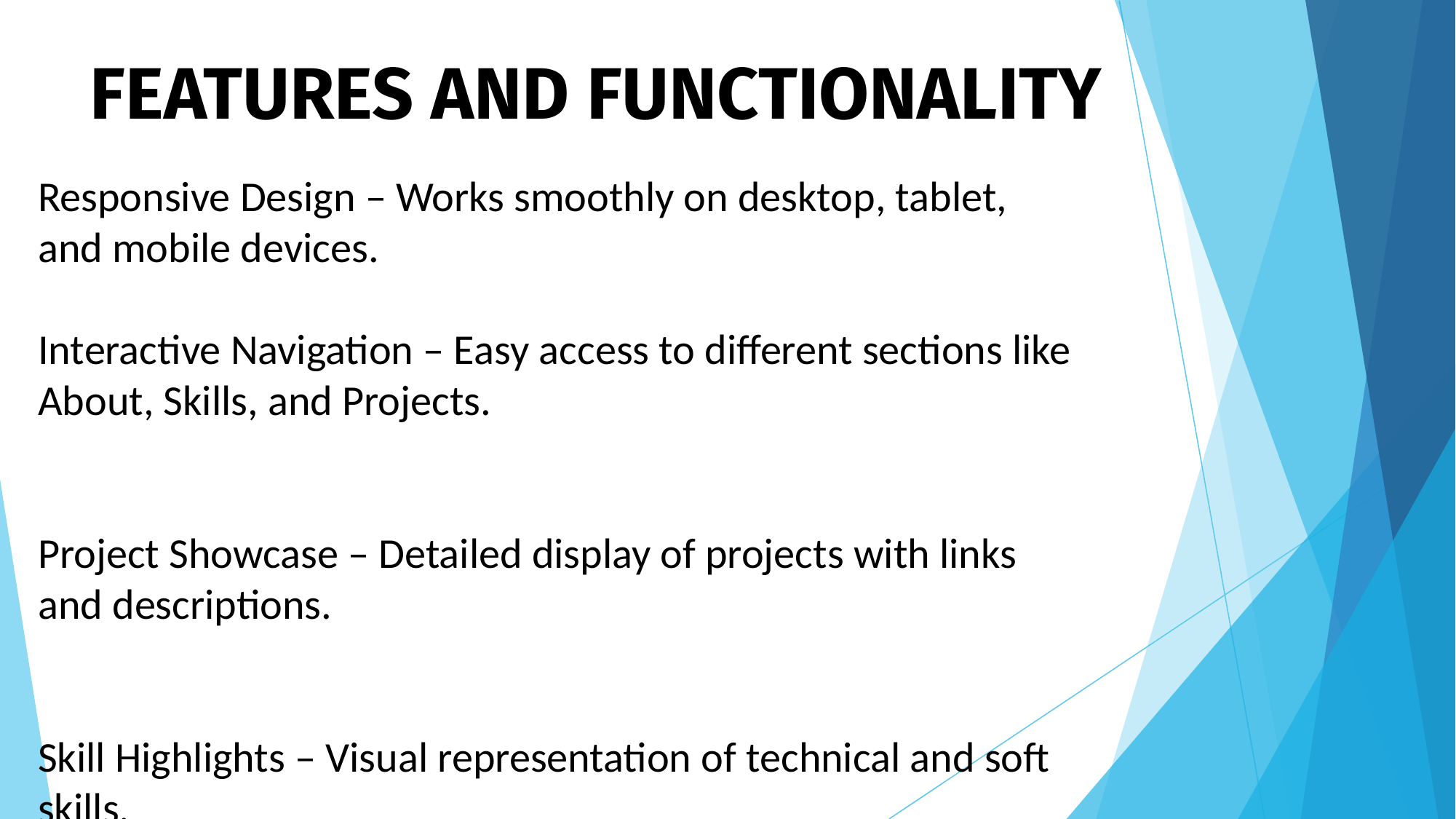

# FEATURES AND FUNCTIONALITY
Responsive Design – Works smoothly on desktop, tablet, and mobile devices.

Interactive Navigation – Easy access to different sections like About, Skills, and Projects.

Project Showcase – Detailed display of projects with links and descriptions.

Skill Highlights – Visual representation of technical and soft skills.